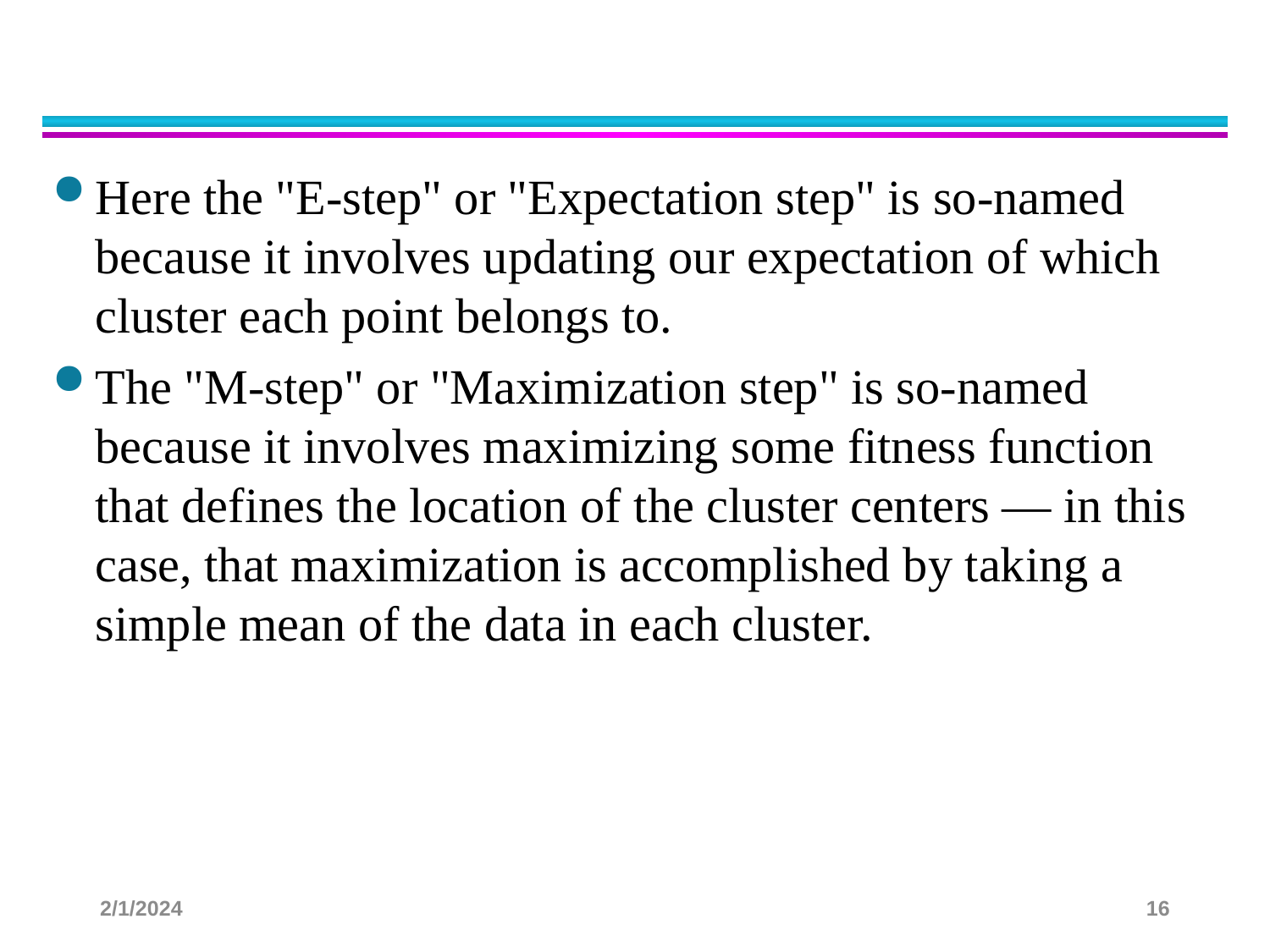

Here the "E-step" or "Expectation step" is so-named because it involves updating our expectation of which cluster each point belongs to.
The "M-step" or "Maximization step" is so-named because it involves maximizing some fitness function that defines the location of the cluster centers — in this case, that maximization is accomplished by taking a simple mean of the data in each cluster.
2/1/2024
16